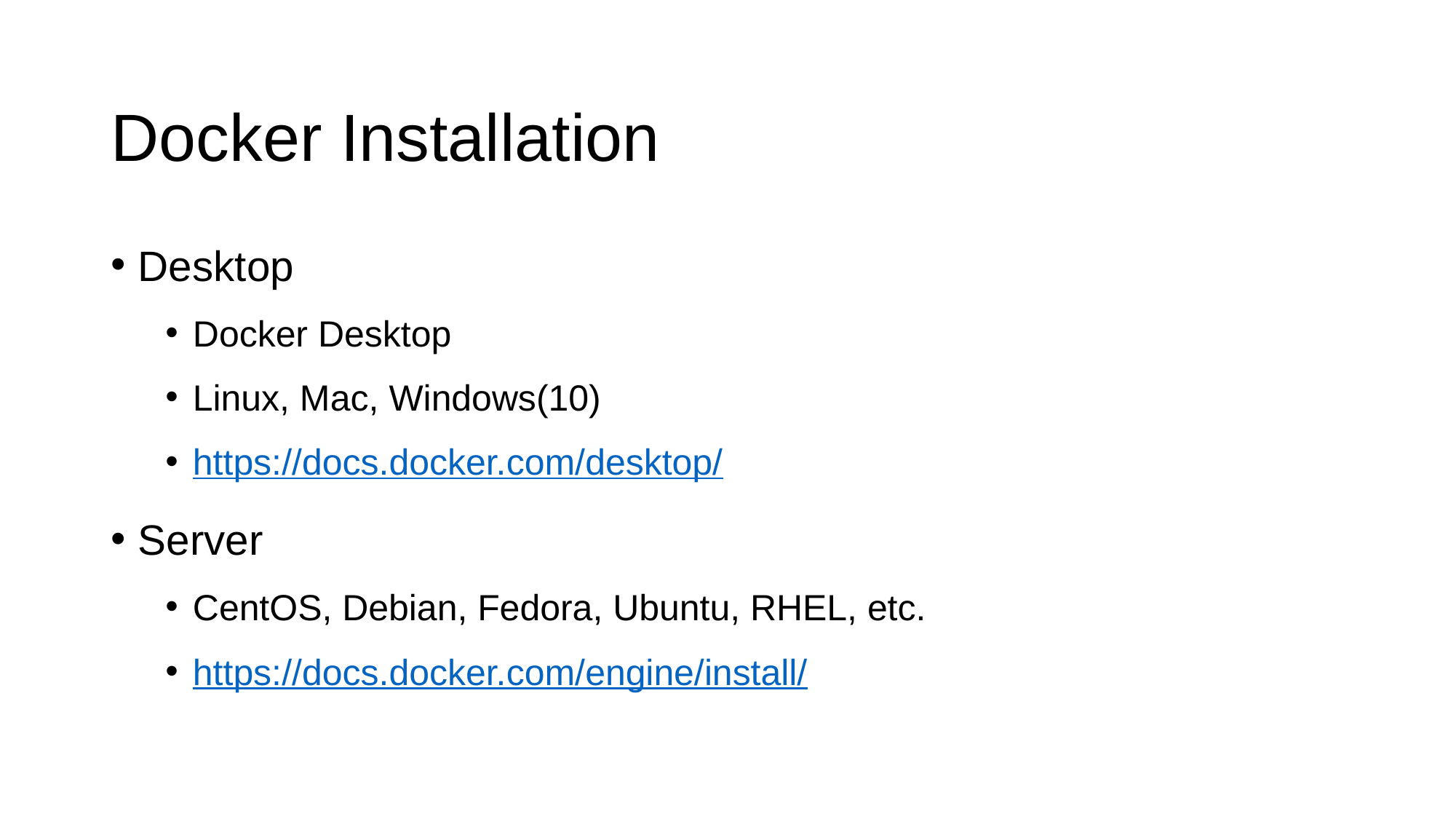

# Docker Installation
Desktop
Docker Desktop
Linux, Mac, Windows(10)
https://docs.docker.com/desktop/
Server
CentOS, Debian, Fedora, Ubuntu, RHEL, etc.
https://docs.docker.com/engine/install/